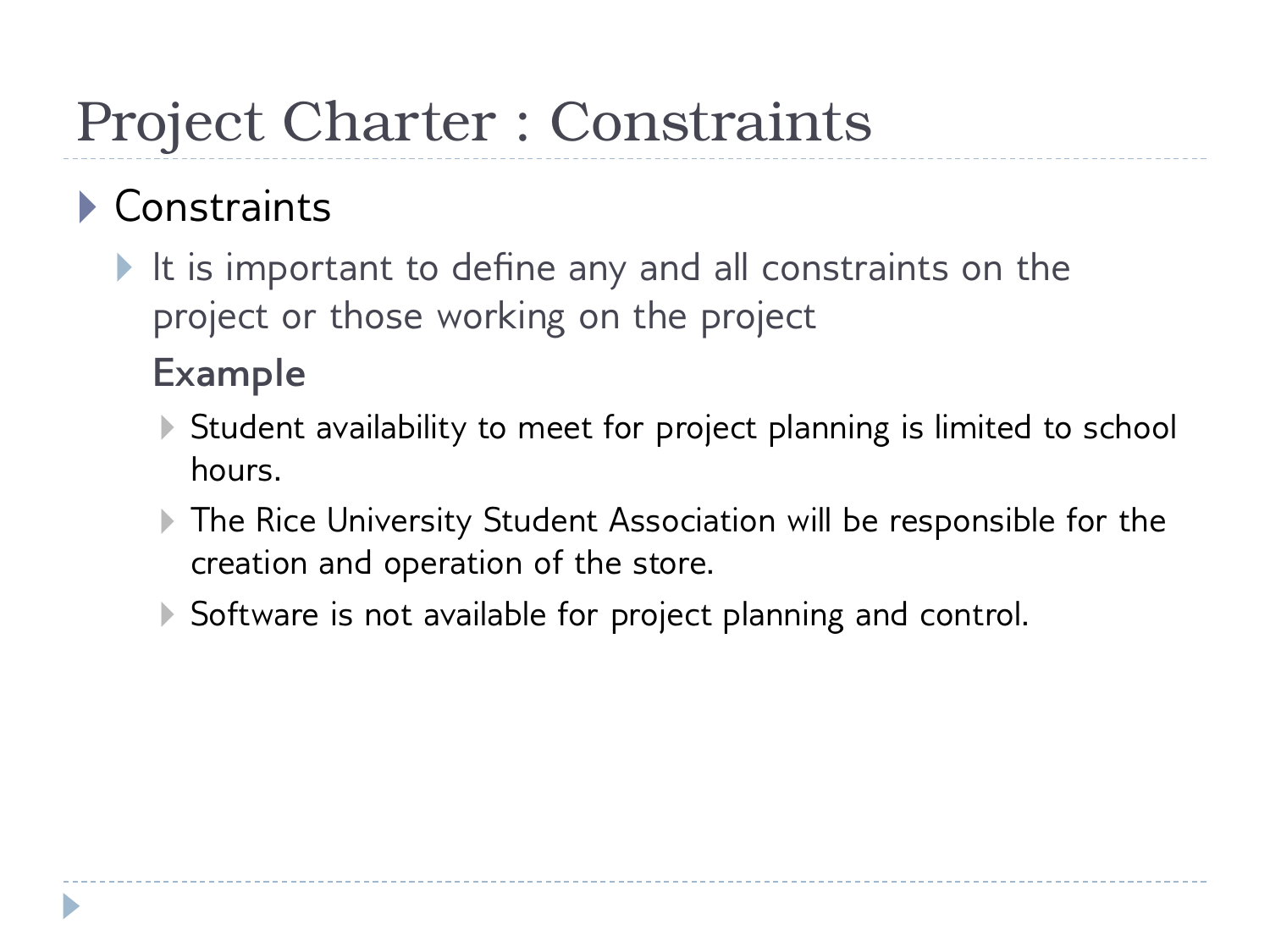

# Project Charter : Constraints
Constraints
It is important to define any and all constraints on the project or those working on the project
	Example
Student availability to meet for project planning is limited to school hours.
The Rice University Student Association will be responsible for the creation and operation of the store.
Software is not available for project planning and control.